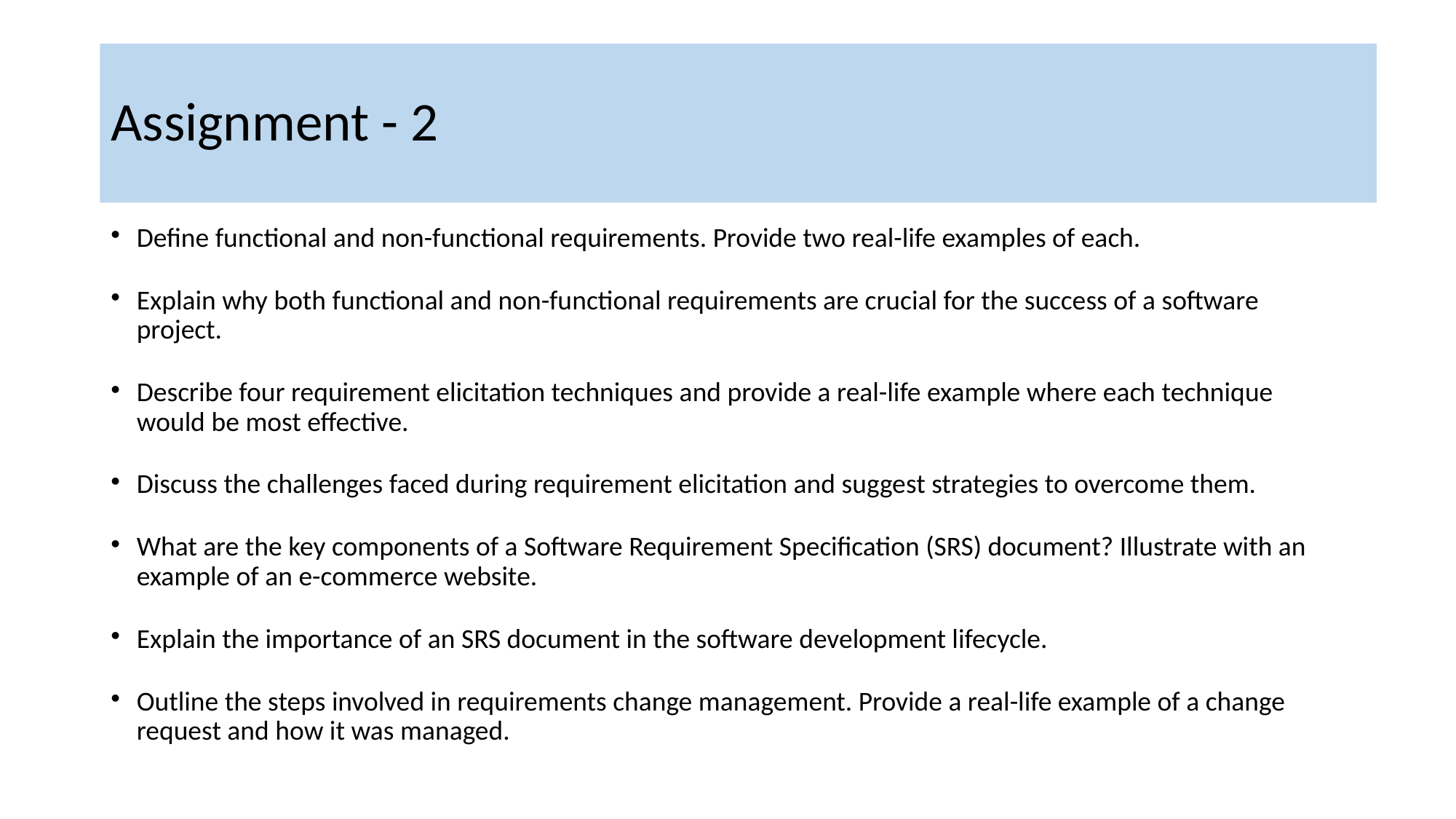

# Assignment - 2
Define functional and non-functional requirements. Provide two real-life examples of each.
Explain why both functional and non-functional requirements are crucial for the success of a software project.
Describe four requirement elicitation techniques and provide a real-life example where each technique would be most effective.
Discuss the challenges faced during requirement elicitation and suggest strategies to overcome them.
What are the key components of a Software Requirement Specification (SRS) document? Illustrate with an example of an e-commerce website.
Explain the importance of an SRS document in the software development lifecycle.
Outline the steps involved in requirements change management. Provide a real-life example of a change request and how it was managed.